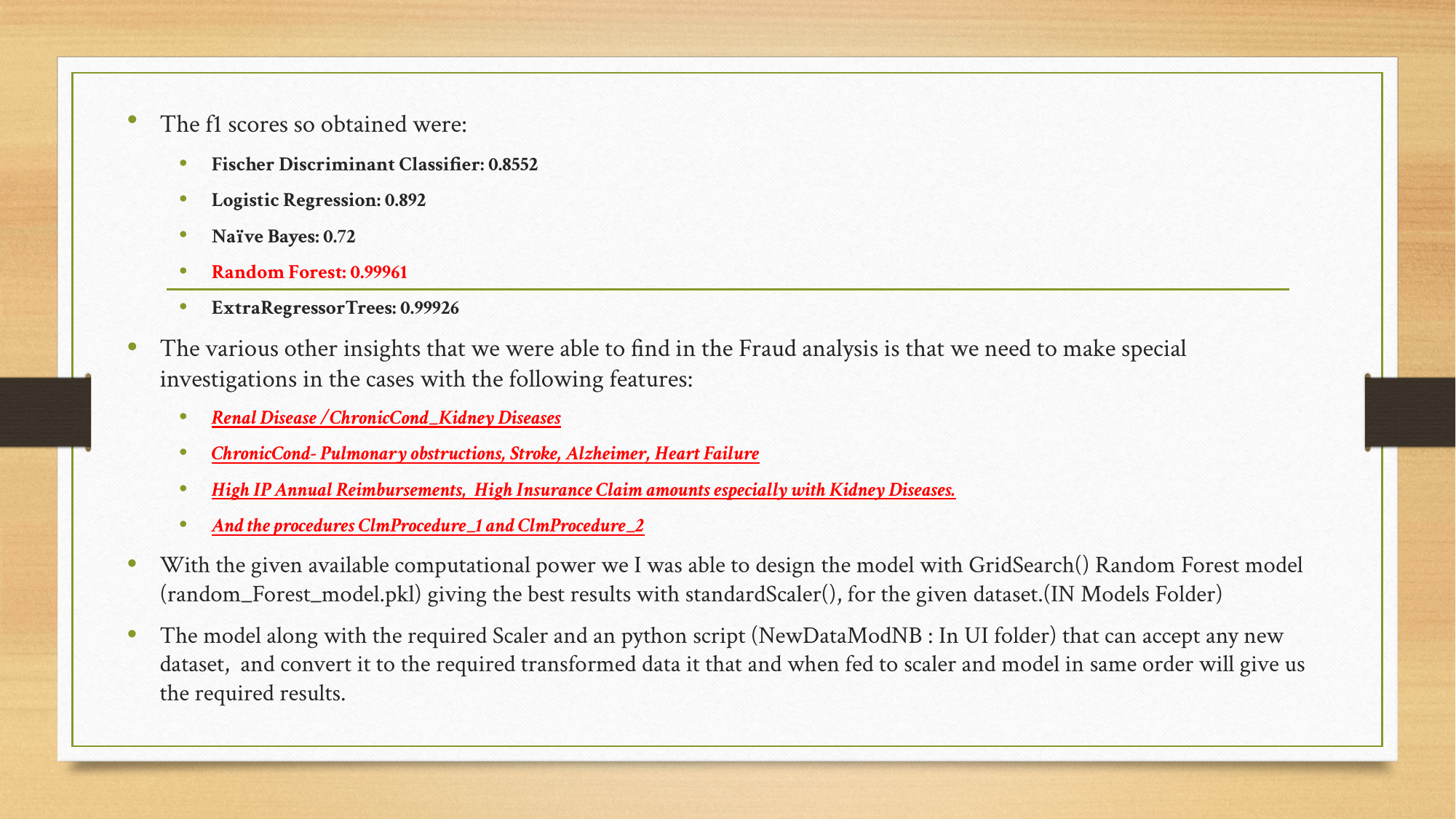

The f1 scores so obtained were:
Fischer Discriminant Classifier: 0.8552
Logistic Regression: 0.892
Naïve Bayes: 0.72
Random Forest: 0.99961
ExtraRegressorTrees: 0.99926
The various other insights that we were able to find in the Fraud analysis is that we need to make special investigations in the cases with the following features:
Renal Disease /ChronicCond_Kidney Diseases
ChronicCond- Pulmonary obstructions, Stroke, Alzheimer, Heart Failure
High IP Annual Reimbursements,  High Insurance Claim amounts especially with Kidney Diseases.
And the procedures ClmProcedure_1 and ClmProcedure_2
With the given available computational power we I was able to design the model with GridSearch() Random Forest model (random_Forest_model.pkl) giving the best results with standardScaler(), for the given dataset.(IN Models Folder)
The model along with the required Scaler and an python script (NewDataModNB : In UI folder) that can accept any new dataset,  and convert it to the required transformed data it that and when fed to scaler and model in same order will give us the required results.